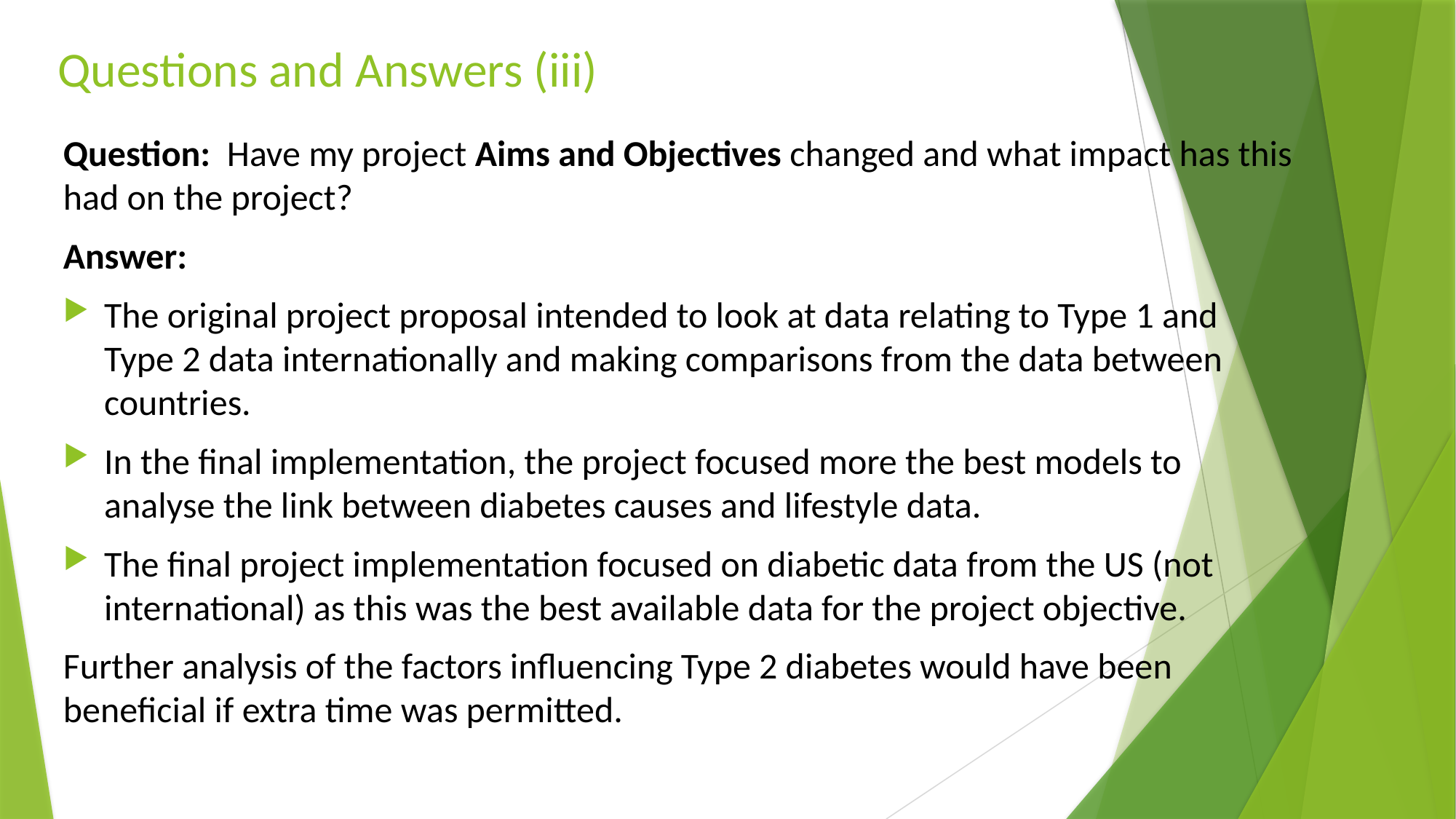

# Questions and Answers (iii)
Question:  Have my project Aims and Objectives changed and what impact has this had on the project?
Answer:
The original project proposal intended to look at data relating to Type 1 and Type 2 data internationally and making comparisons from the data between countries.
In the final implementation, the project focused more the best models to analyse the link between diabetes causes and lifestyle data.
The final project implementation focused on diabetic data from the US (not international) as this was the best available data for the project objective.
Further analysis of the factors influencing Type 2 diabetes would have been beneficial if extra time was permitted.